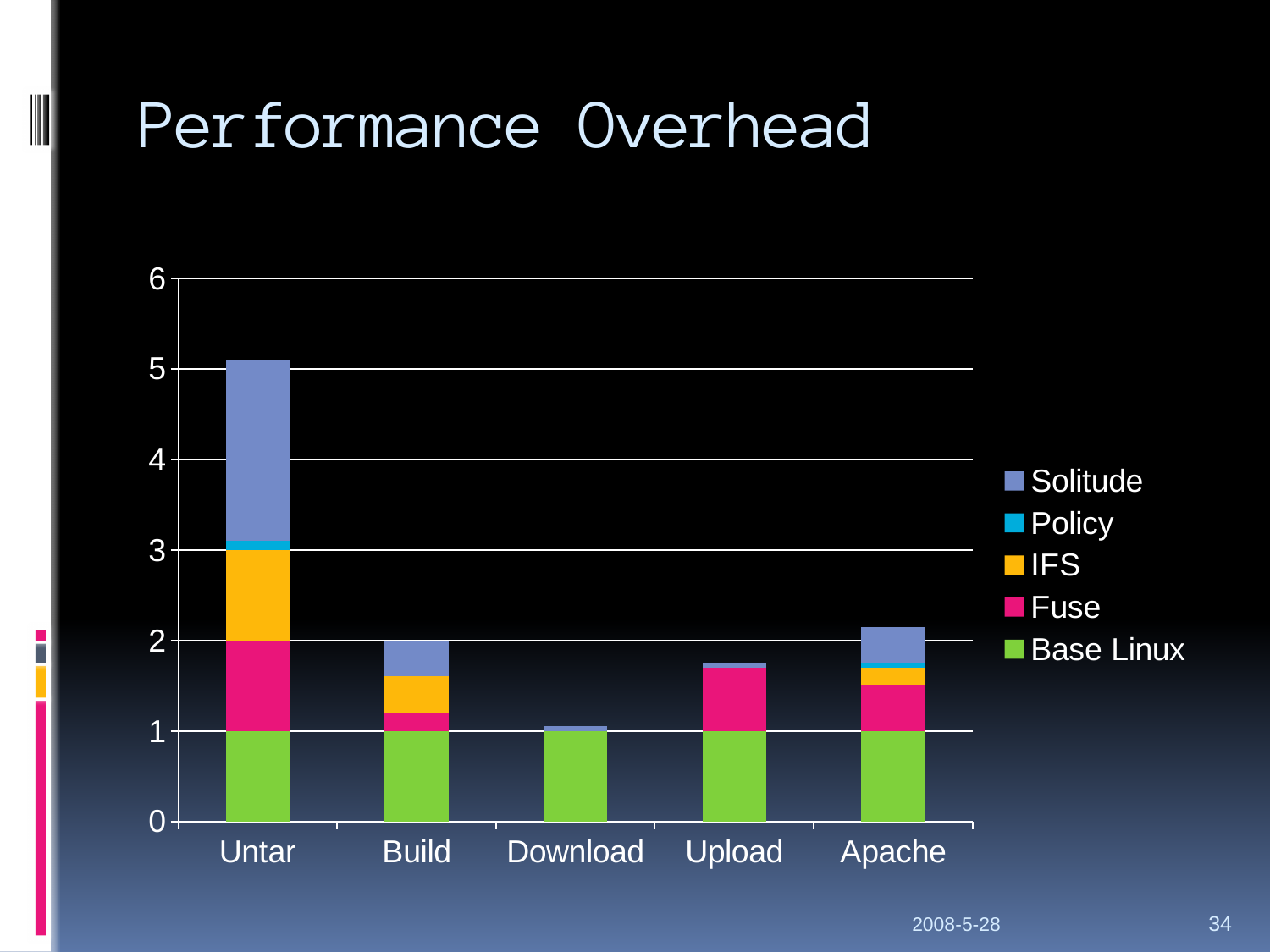

# Performance Overhead

### Chart

| Category | Base Linux | Fuse | IFS | Policy | Solitude |
|---|---|---|---|---|---|
| Untar | 1.0 | 1.0 | 1.0 | 0.1 | 2.0 |
| Build | 1.0 | 0.2 | 0.4 | 0.0 | 0.4 |
| Download | 1.0 | 0.0 | 0.0 | 0.0 | 0.05 |
| Upload | 1.0 | 0.7 | 0.0 | 0.0 | 0.05 |
| Apache | 1.0 | 0.5 | 0.2 | 0.05 | 0.4 |
2008-5-28
34